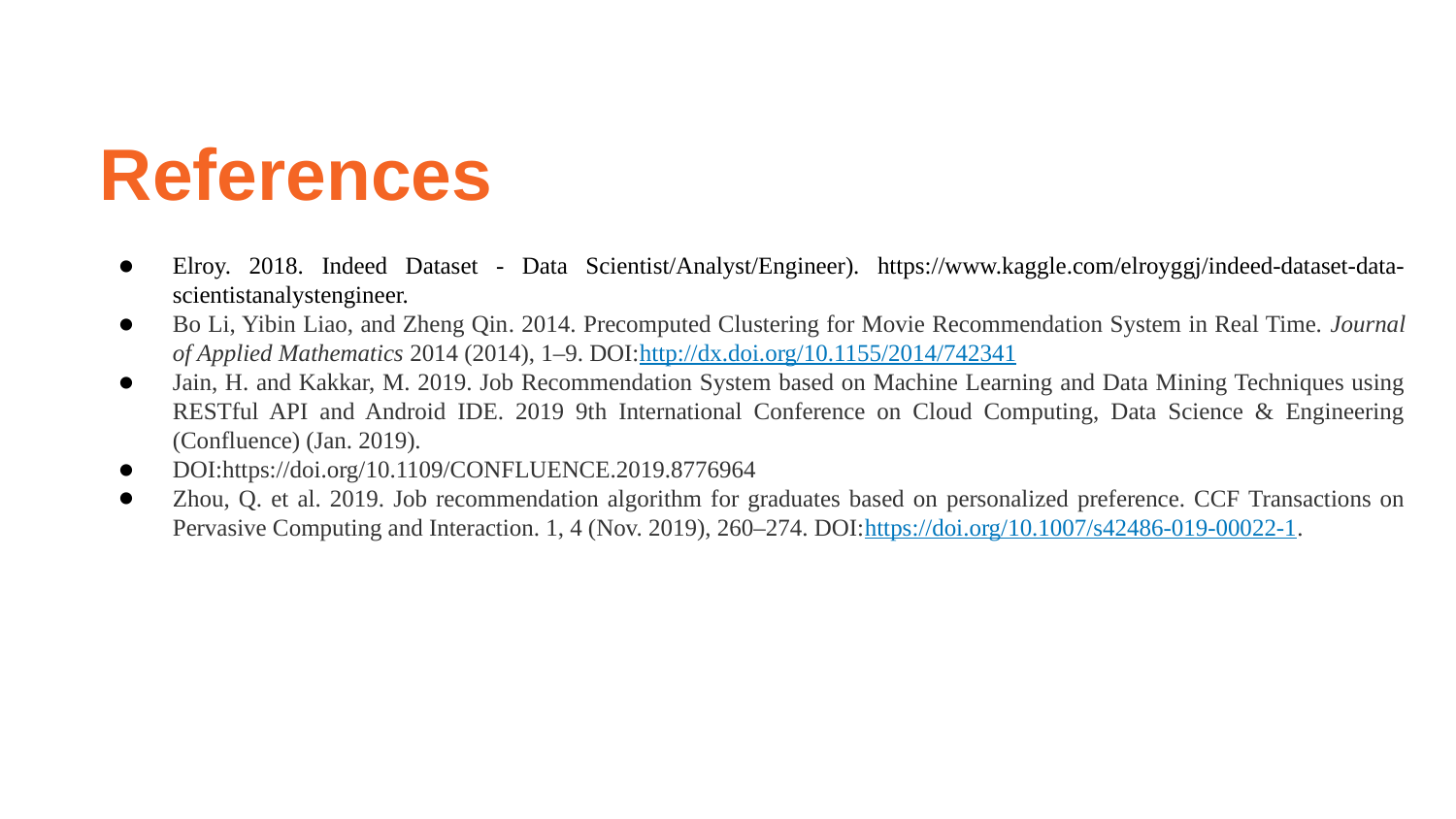

References
Elroy. 2018. Indeed Dataset - Data Scientist/Analyst/Engineer). https://www.kaggle.com/elroyggj/indeed-dataset-data-scientistanalystengineer.
Bo Li, Yibin Liao, and Zheng Qin. 2014. Precomputed Clustering for Movie Recommendation System in Real Time. Journal of Applied Mathematics 2014 (2014), 1–9. DOI:http://dx.doi.org/10.1155/2014/742341
Jain, H. and Kakkar, M. 2019. Job Recommendation System based on Machine Learning and Data Mining Techniques using RESTful API and Android IDE. 2019 9th International Conference on Cloud Computing, Data Science & Engineering (Confluence) (Jan. 2019).
DOI:https://doi.org/10.1109/CONFLUENCE.2019.8776964
Zhou, Q. et al. 2019. Job recommendation algorithm for graduates based on personalized preference. CCF Transactions on Pervasive Computing and Interaction. 1, 4 (Nov. 2019), 260–274. DOI:https://doi.org/10.1007/s42486-019-00022-1.